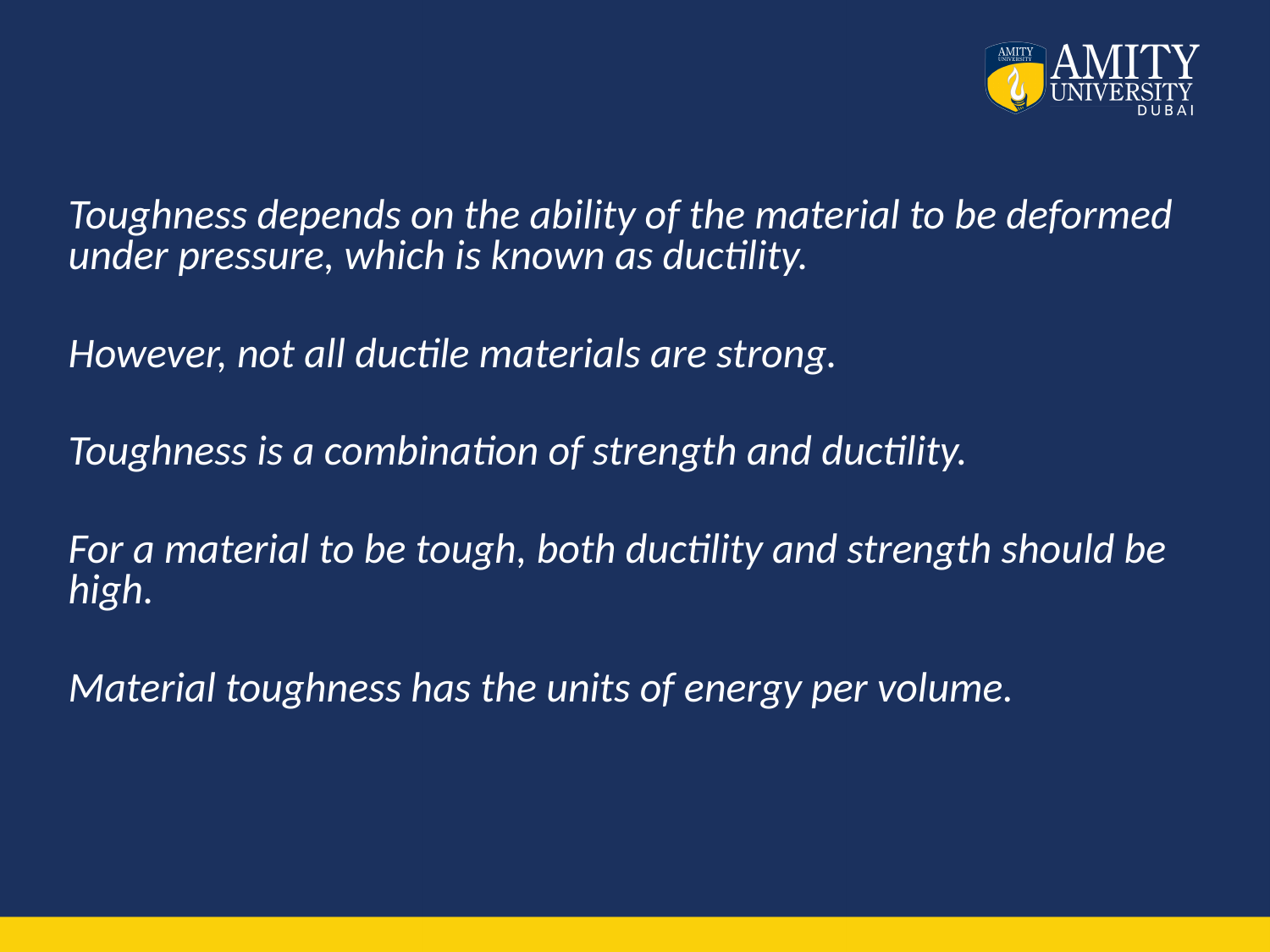

#
Toughness depends on the ability of the material to be deformed under pressure, which is known as ductility.

However, not all ductile materials are strong.

Toughness is a combination of strength and ductility.

For a material to be tough, both ductility and strength should be high.

Material toughness has the units of energy per volume.